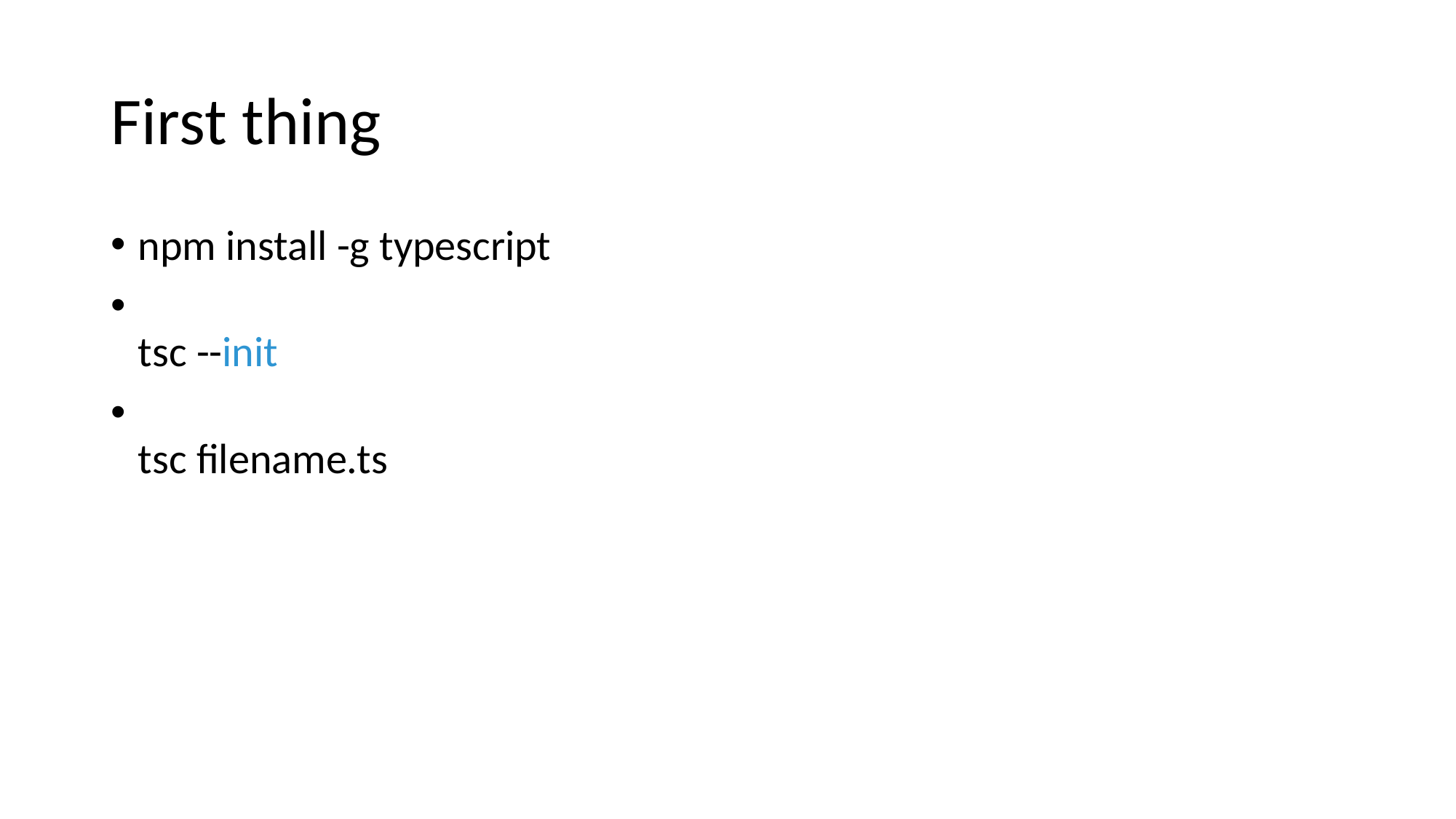

# First thing
npm install -g typescript
tsc --init
tsc filename.ts